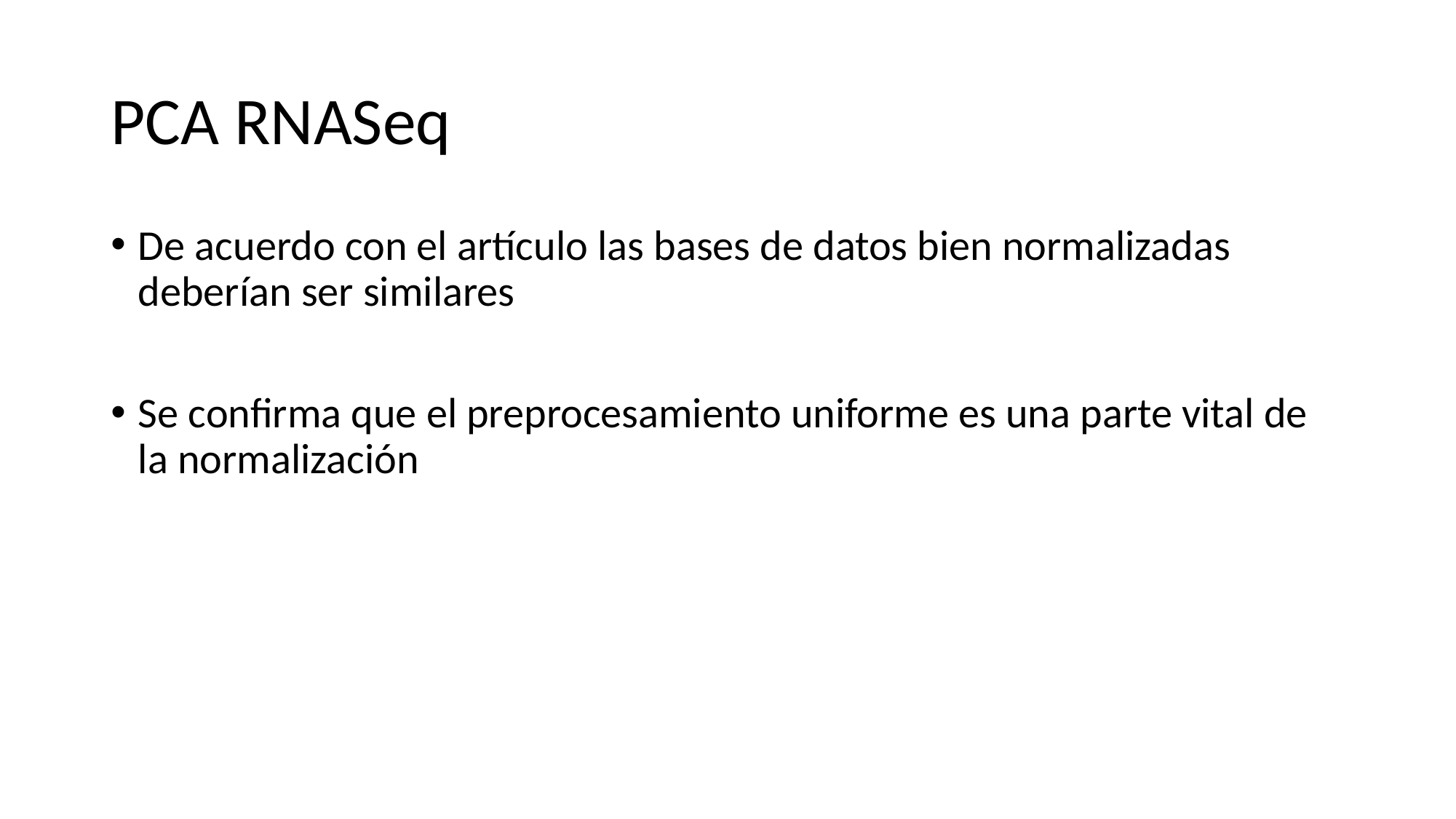

# PCA RNASeq
De acuerdo con el artículo las bases de datos bien normalizadas deberían ser similares

Se confirma que el preprocesamiento uniforme es una parte vital de la normalización